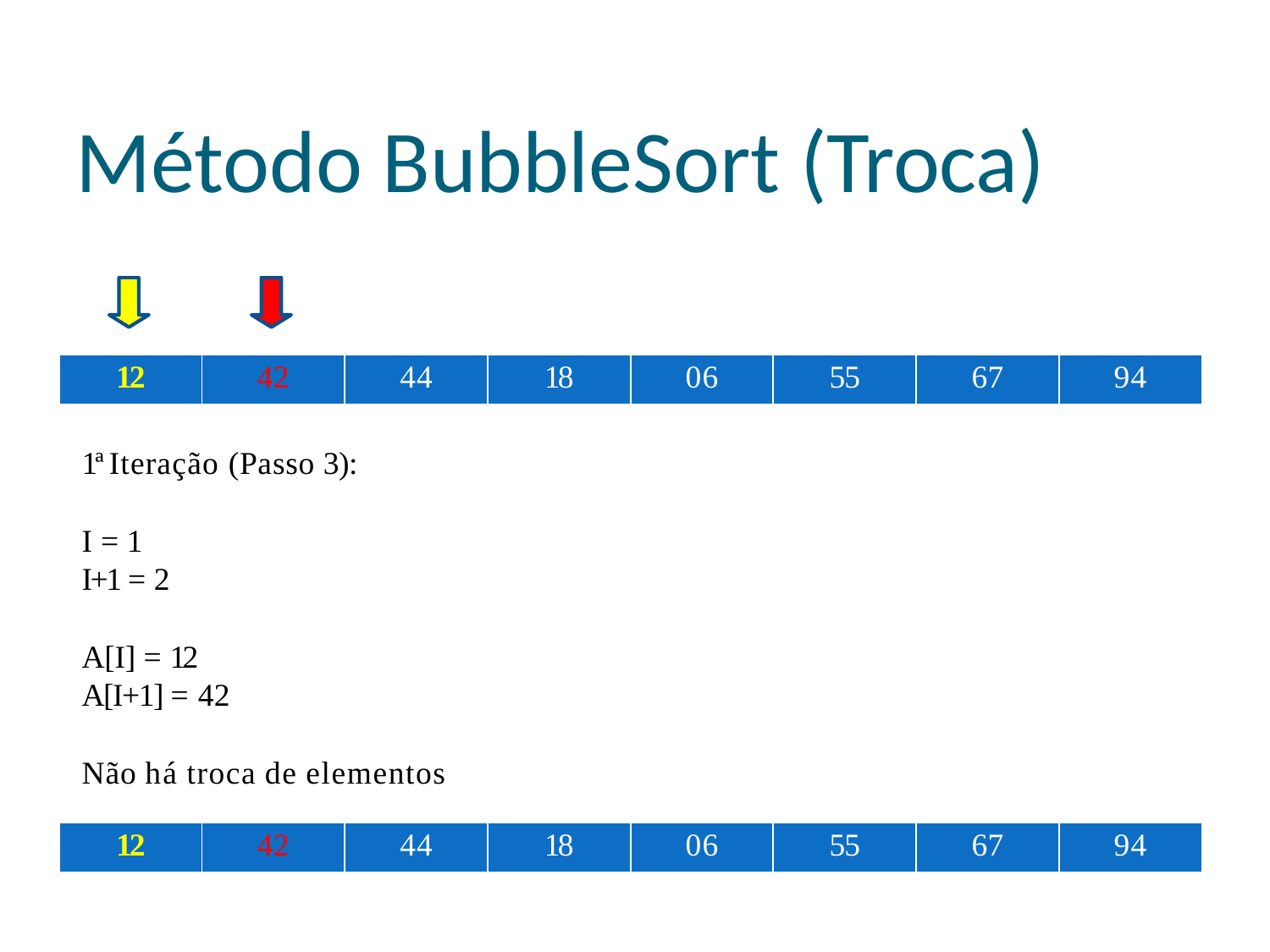

# Método BubbleSort (Troca)

| 12 | 42 | 44 | 18 | 06 | 55 | 67 | 94 |
| --- | --- | --- | --- | --- | --- | --- | --- |
1ª Iteração (Passo 3):

I = 1
I+1 = 2

A[I] = 12
A[I+1] = 42

Não há troca de elementos
| 12 | 42 | 44 | 18 | 06 | 55 | 67 | 94 |
| --- | --- | --- | --- | --- | --- | --- | --- |